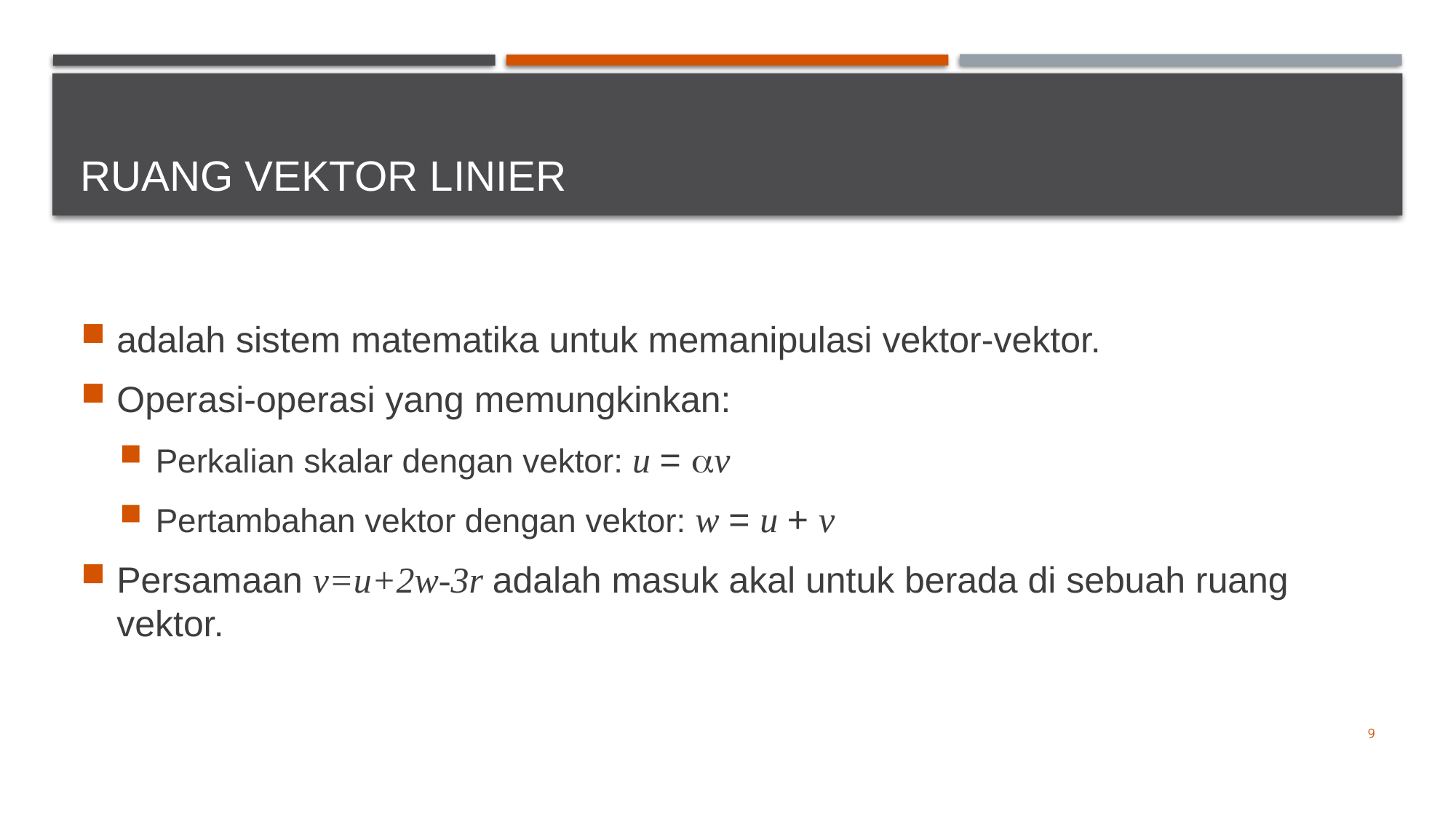

# Ruang Vektor Linier
adalah sistem matematika untuk memanipulasi vektor-vektor.
Operasi-operasi yang memungkinkan:
Perkalian skalar dengan vektor: u = αv
Pertambahan vektor dengan vektor: w = u + v
Persamaan v=u+2w-3r adalah masuk akal untuk berada di sebuah ruang vektor.
9